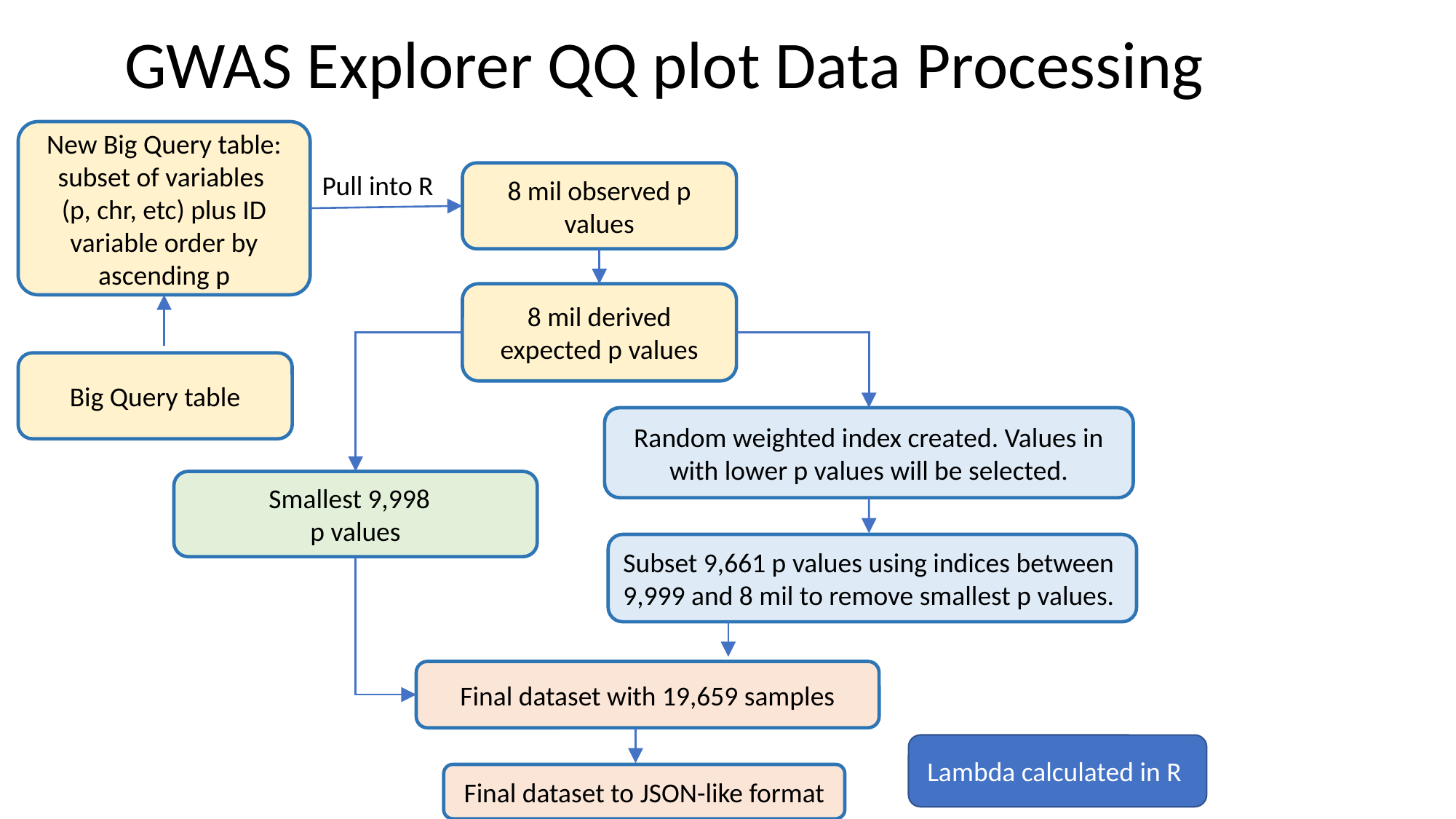

# GWAS Explorer QQ plot Data Processing
New Big Query table: subset of variables
(p, chr, etc) plus ID variable order by ascending p
Pull into R
8 mil observed p values
8 mil derived expected p values
Big Query table
Random weighted index created. Values in with lower p values will be selected.
Smallest 9,998
p values
Subset 9,661 p values using indices between 9,999 and 8 mil to remove smallest p values.
Final dataset with 19,659 samples
Lambda calculated in R
Final dataset to JSON-like format